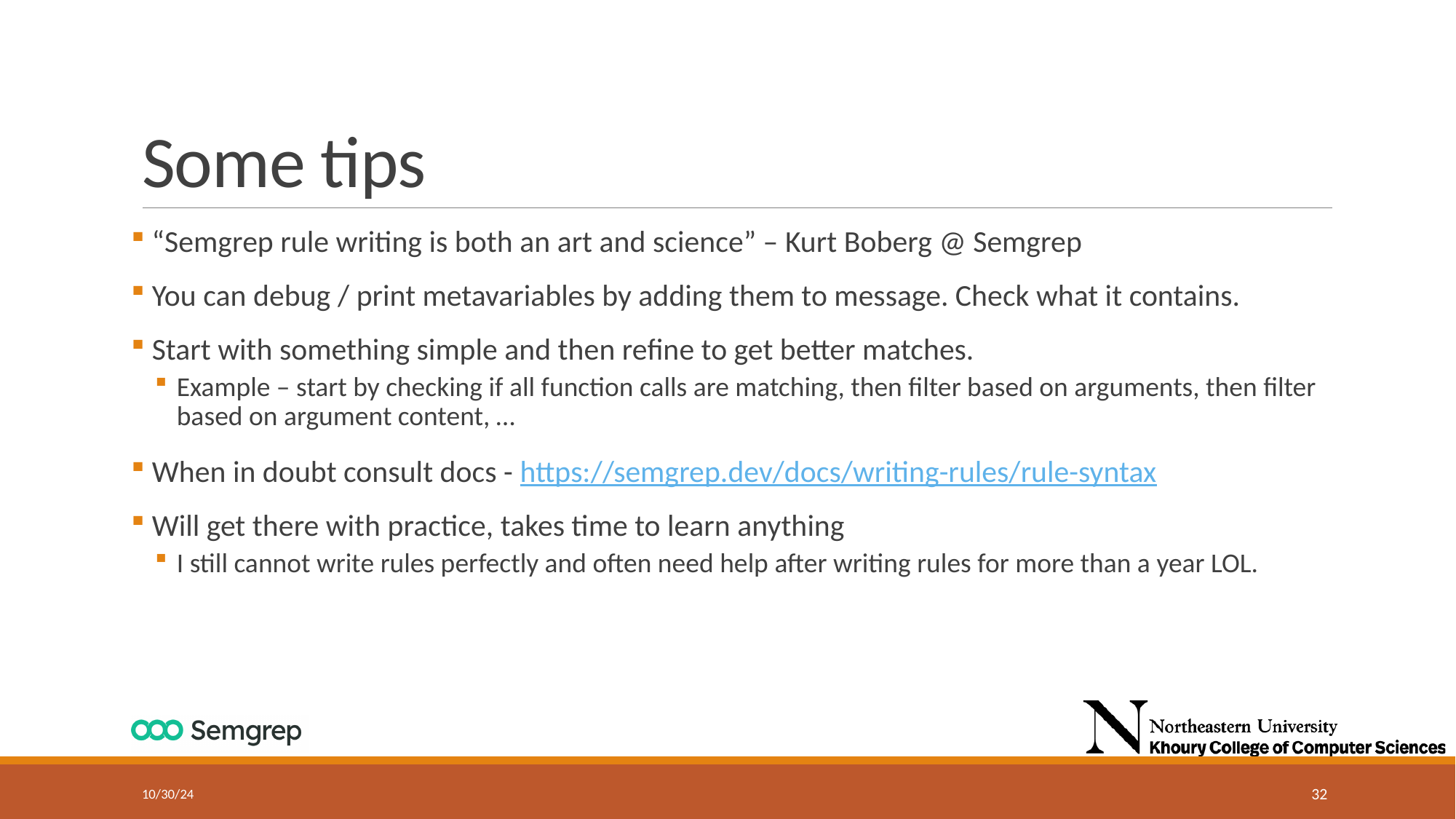

# Some tips
 “Semgrep rule writing is both an art and science” – Kurt Boberg @ Semgrep
 You can debug / print metavariables by adding them to message. Check what it contains.
 Start with something simple and then refine to get better matches.
Example – start by checking if all function calls are matching, then filter based on arguments, then filter based on argument content, …
 When in doubt consult docs - https://semgrep.dev/docs/writing-rules/rule-syntax
 Will get there with practice, takes time to learn anything
I still cannot write rules perfectly and often need help after writing rules for more than a year LOL.

10/30/24
32